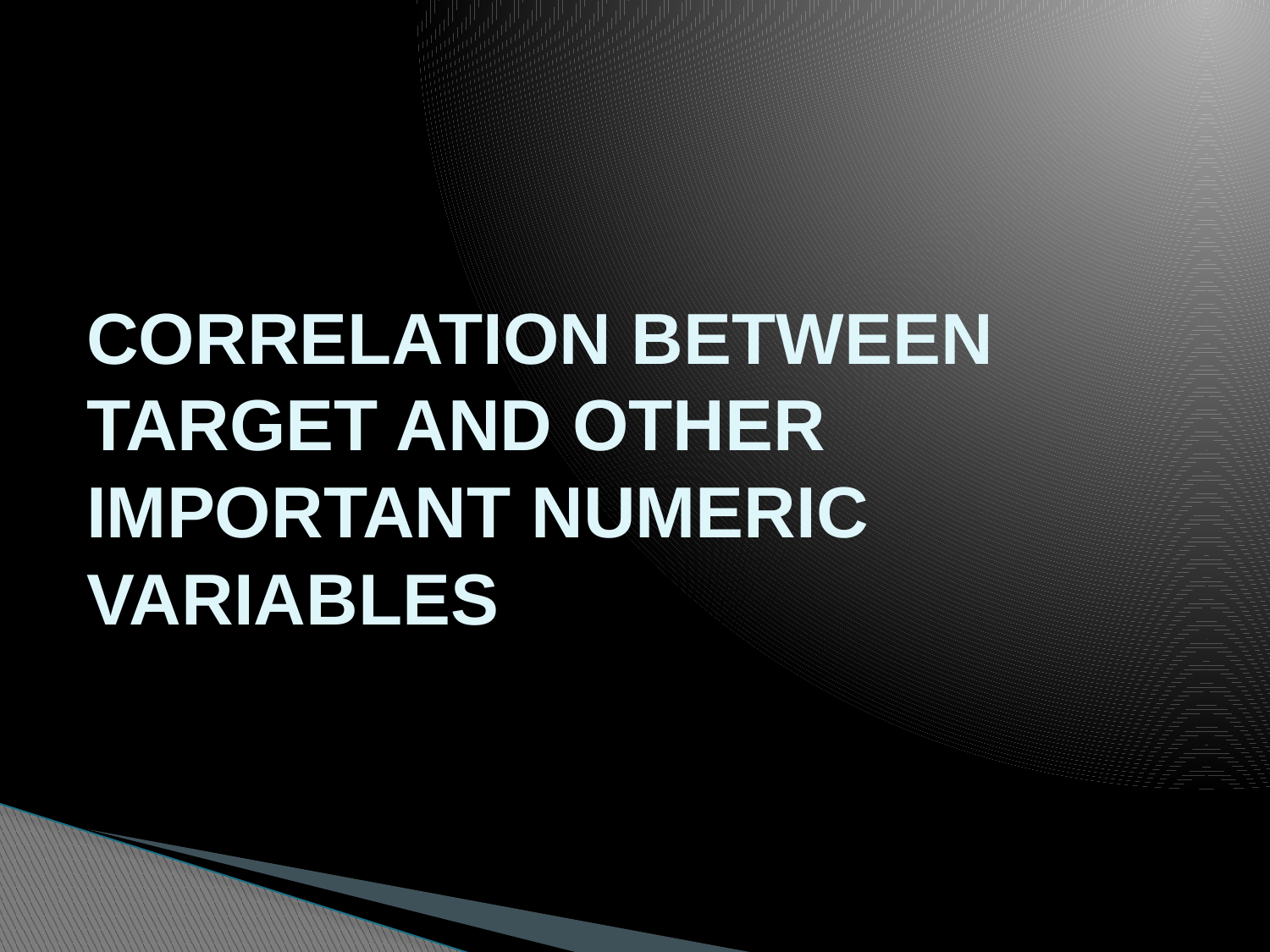

# CORRELATION BETWEEN TARGET AND OTHER IMPORTANT NUMERIC VARIABLES